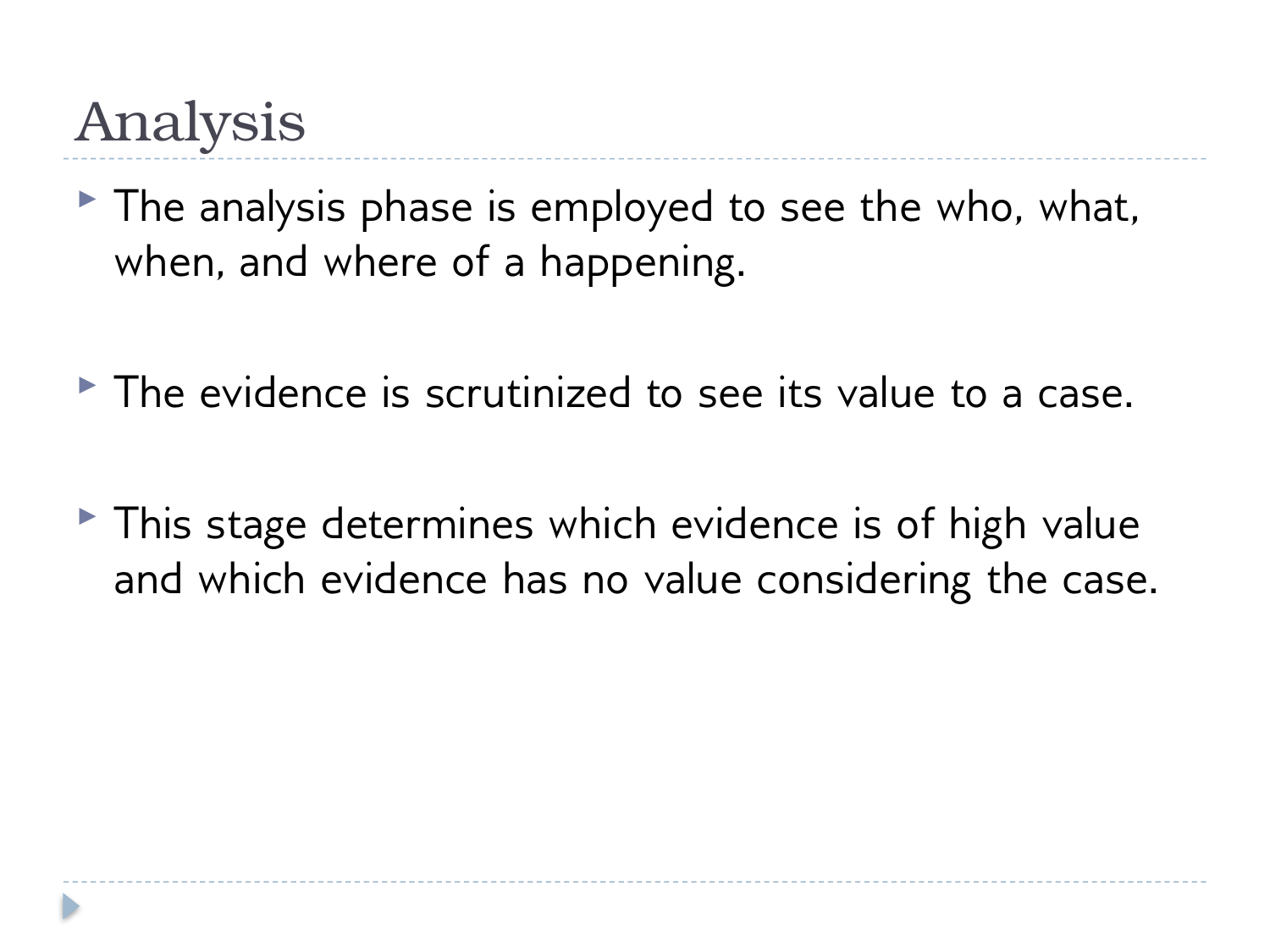

# Analysis
The analysis phase is employed to see the who, what, when, and where of a happening.

The evidence is scrutinized to see its value to a case.

This stage determines which evidence is of high value and which evidence has no value considering the case.